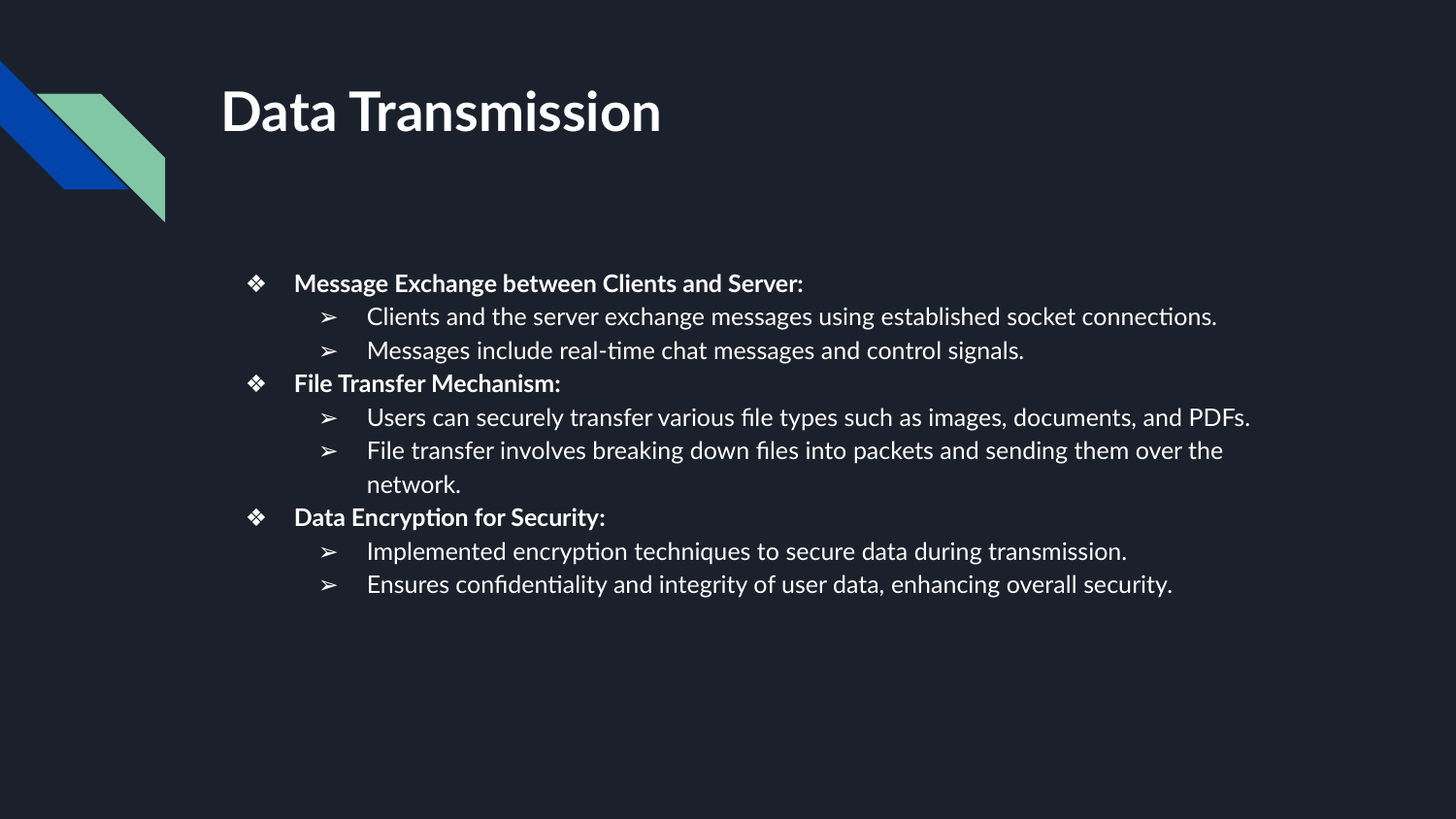

# Data Transmission
Message Exchange between Clients and Server:
Clients and the server exchange messages using established socket connections.
Messages include real-time chat messages and control signals.
File Transfer Mechanism:
Users can securely transfer various file types such as images, documents, and PDFs.
File transfer involves breaking down files into packets and sending them over the network.
Data Encryption for Security:
Implemented encryption techniques to secure data during transmission.
Ensures confidentiality and integrity of user data, enhancing overall security.